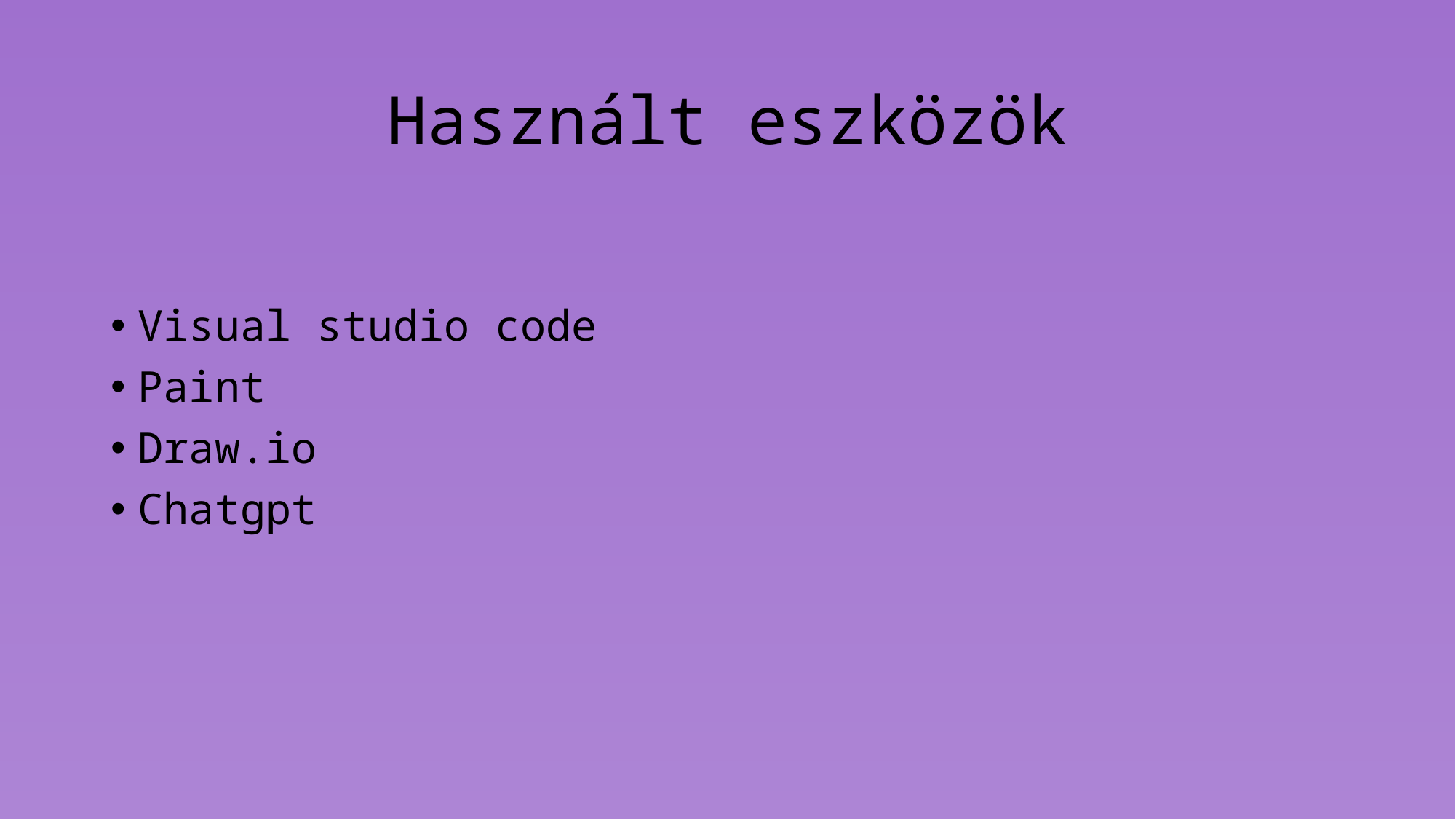

# Használt eszközök
Visual studio code
Paint
Draw.io
Chatgpt